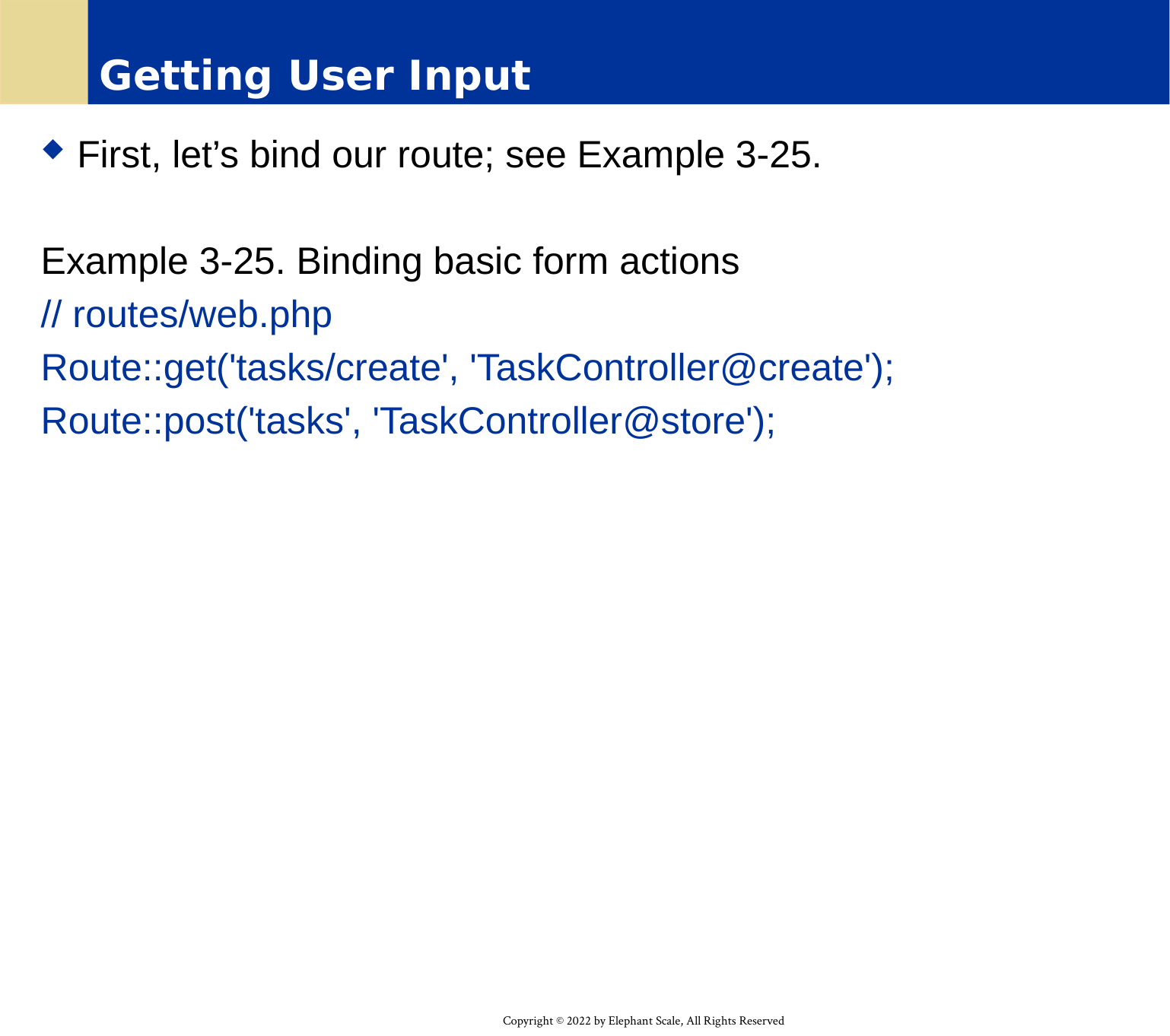

# Getting User Input
First, let’s bind our route; see Example 3-25.

Example 3-25. Binding basic form actions
// routes/web.php
Route::get('tasks/create', 'TaskController@create');
Route::post('tasks', 'TaskController@store');
Copyright © 2022 by Elephant Scale, All Rights Reserved